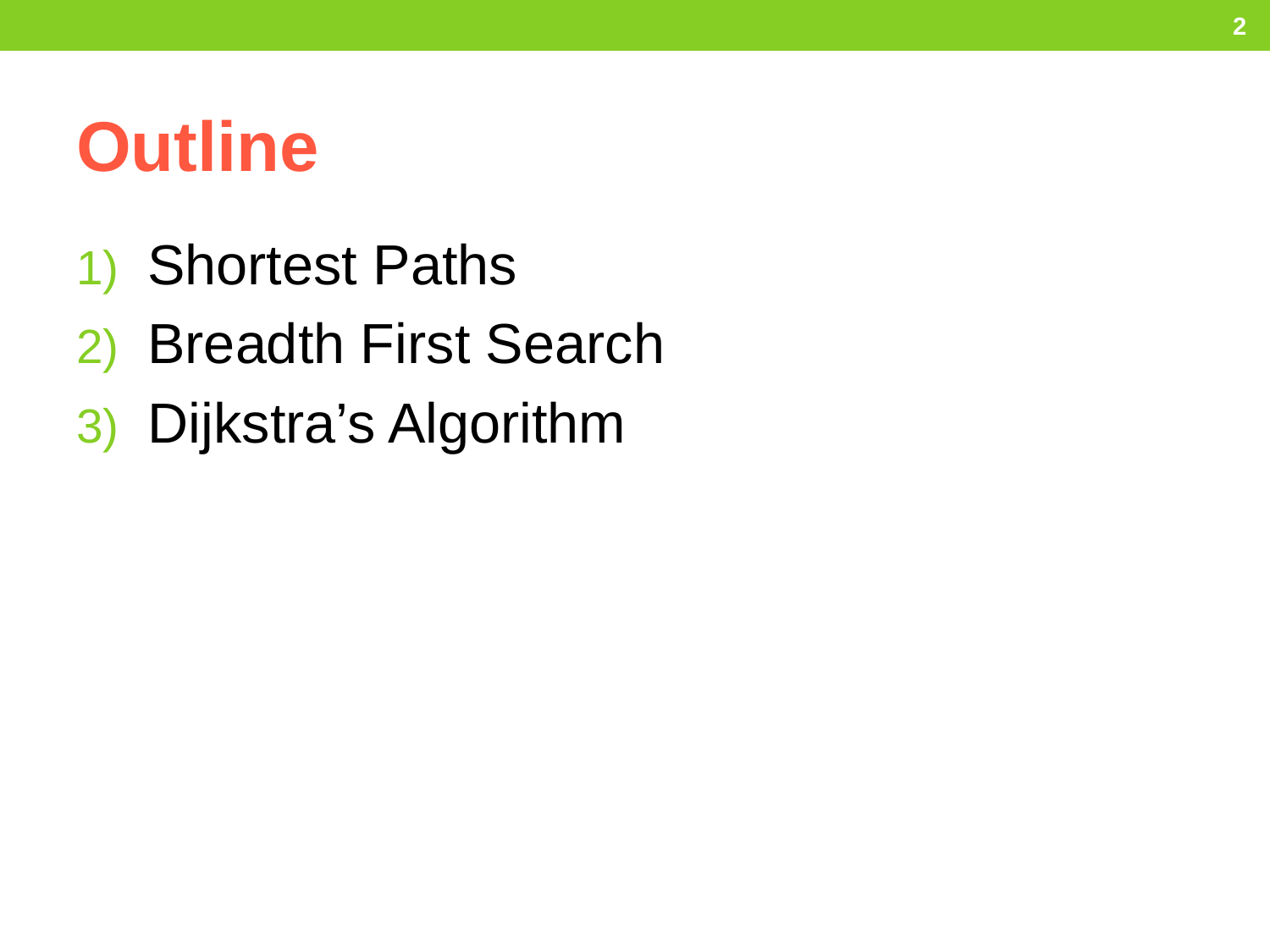

2
# Outline
Shortest Paths
Breadth First Search
Dijkstra’s Algorithm